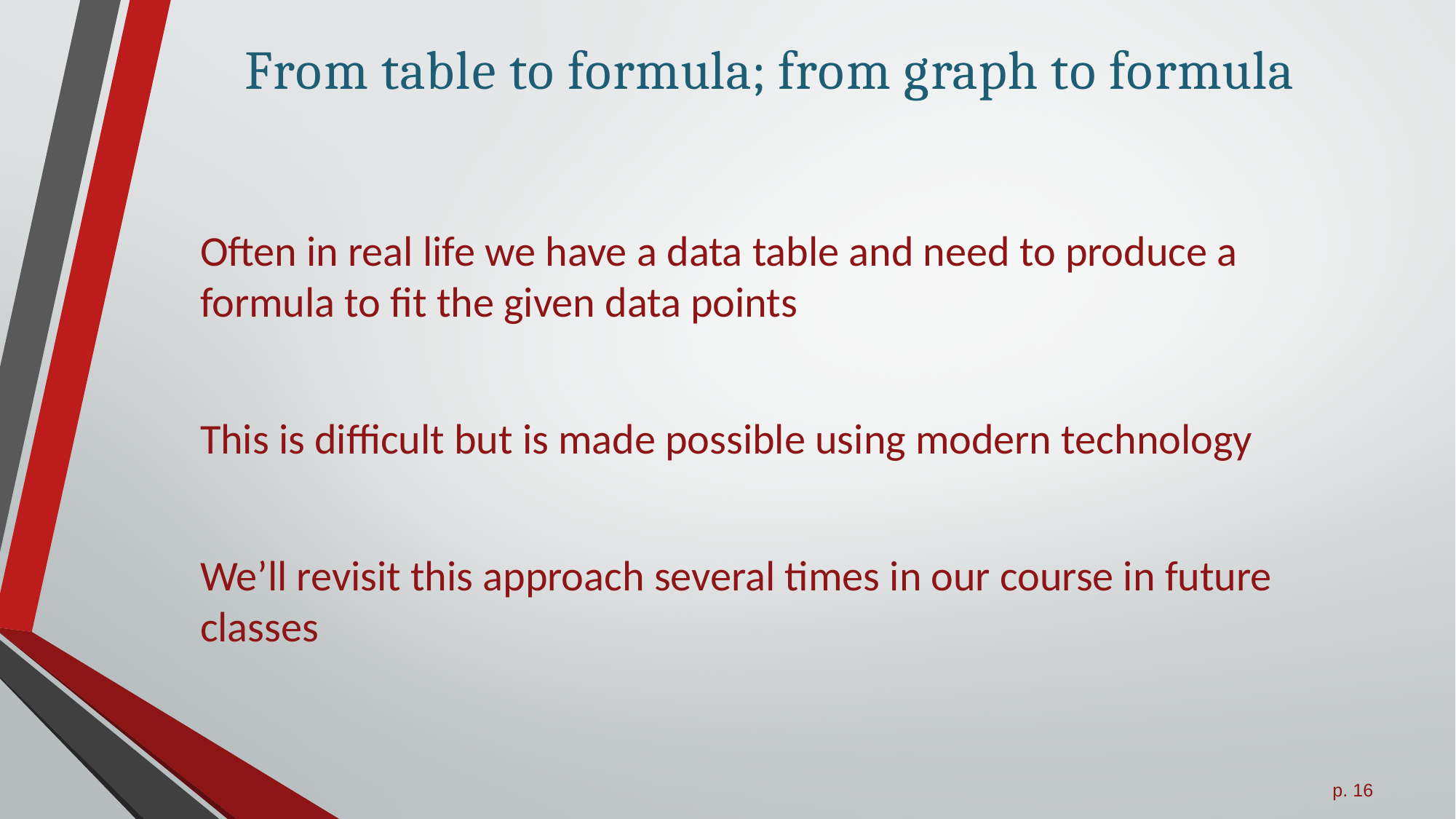

# From table to formula; from graph to formula
Often in real life we have a data table and need to produce a formula to fit the given data points

This is difficult but is made possible using modern technology

We’ll revisit this approach several times in our course in future classes